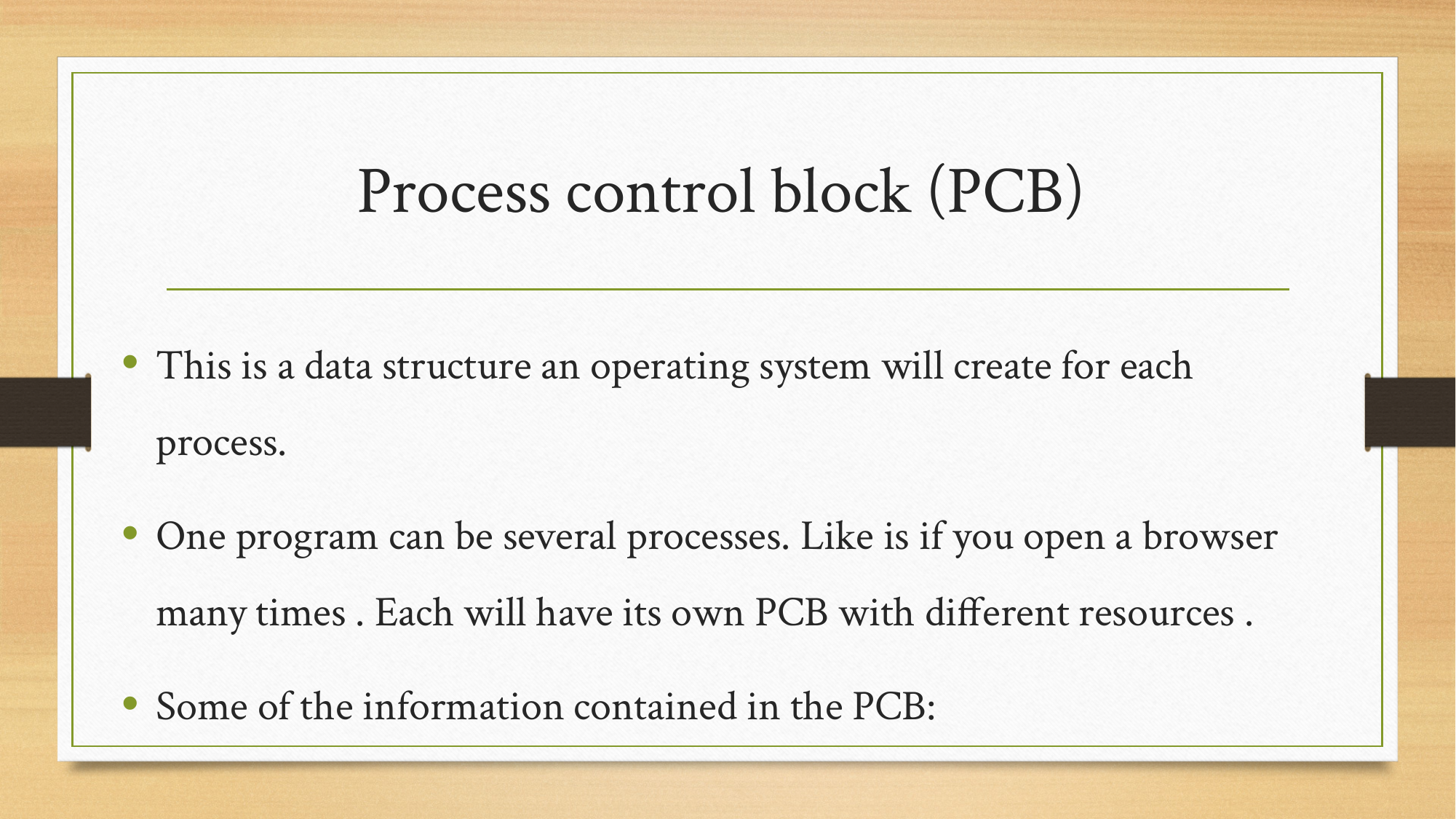

# Process control block (PCB)
This is a data structure an operating system will create for each process.
One program can be several processes. Like is if you open a browser many times . Each will have its own PCB with different resources .
Some of the information contained in the PCB: